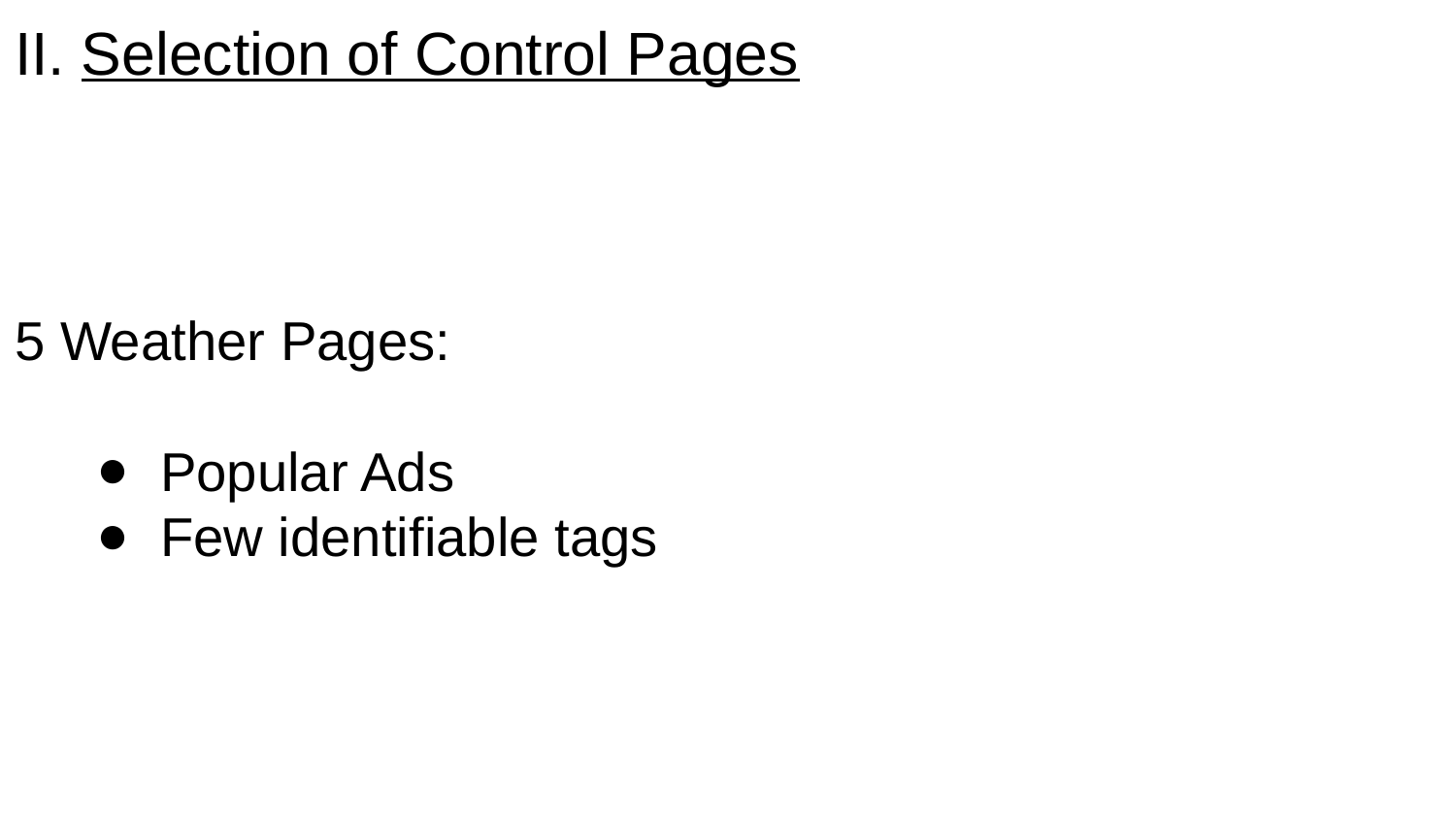

II. Selection of Control Pages

5 Weather Pages:

Popular Ads
Few identifiable tags